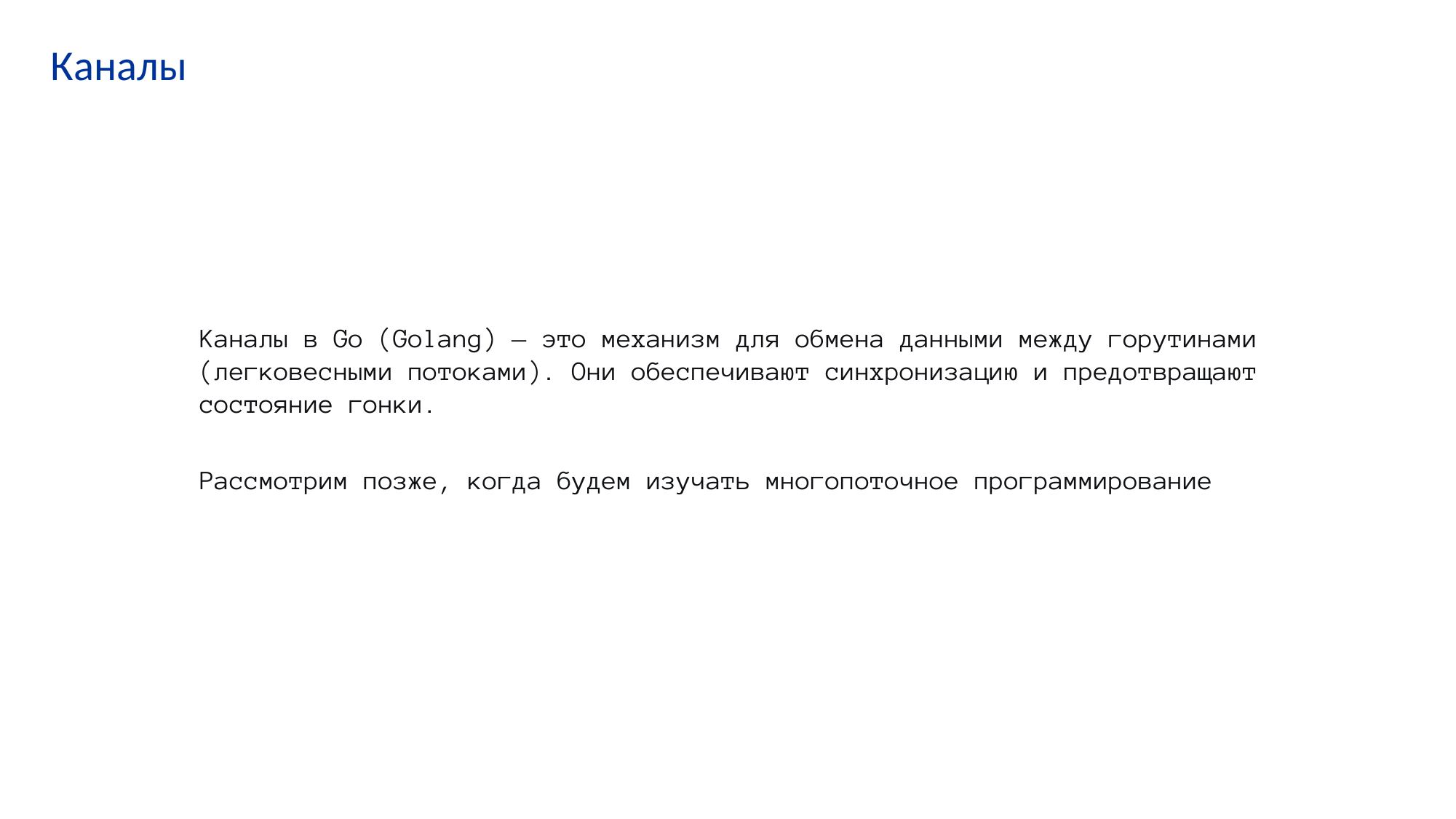

# Каналы

Каналы в Go (Golang) — это механизм для обмена данными между горутинами (легковесными потоками). Они обеспечивают синхронизацию и предотвращают состояние гонки.

Рассмотрим позже, когда будем изучать многопоточное программирование